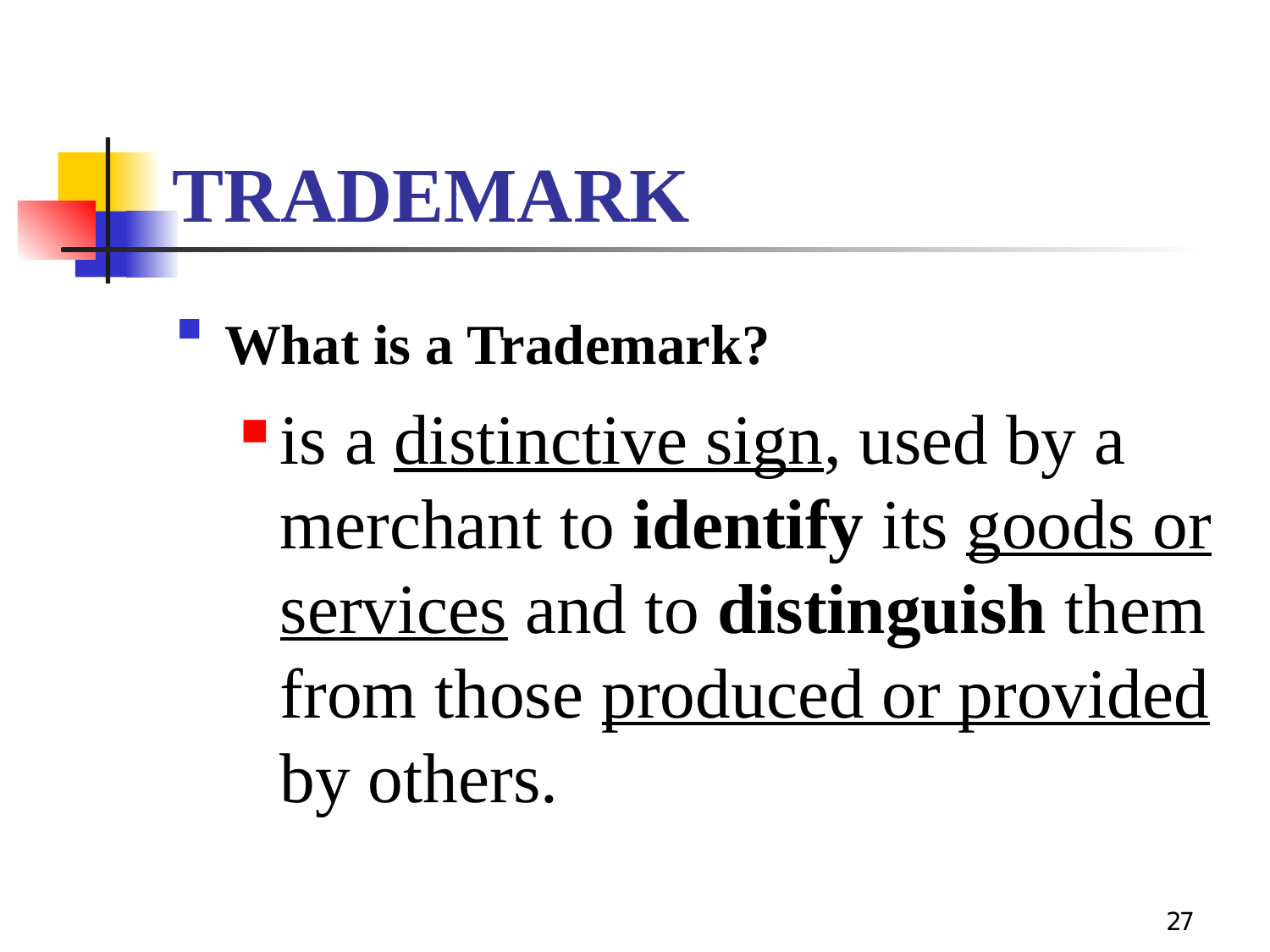

# TRADEMARK
What is a Trademark?
is a distinctive sign, used by a merchant to identify its goods or services and to distinguish them from those produced or provided by others.
27